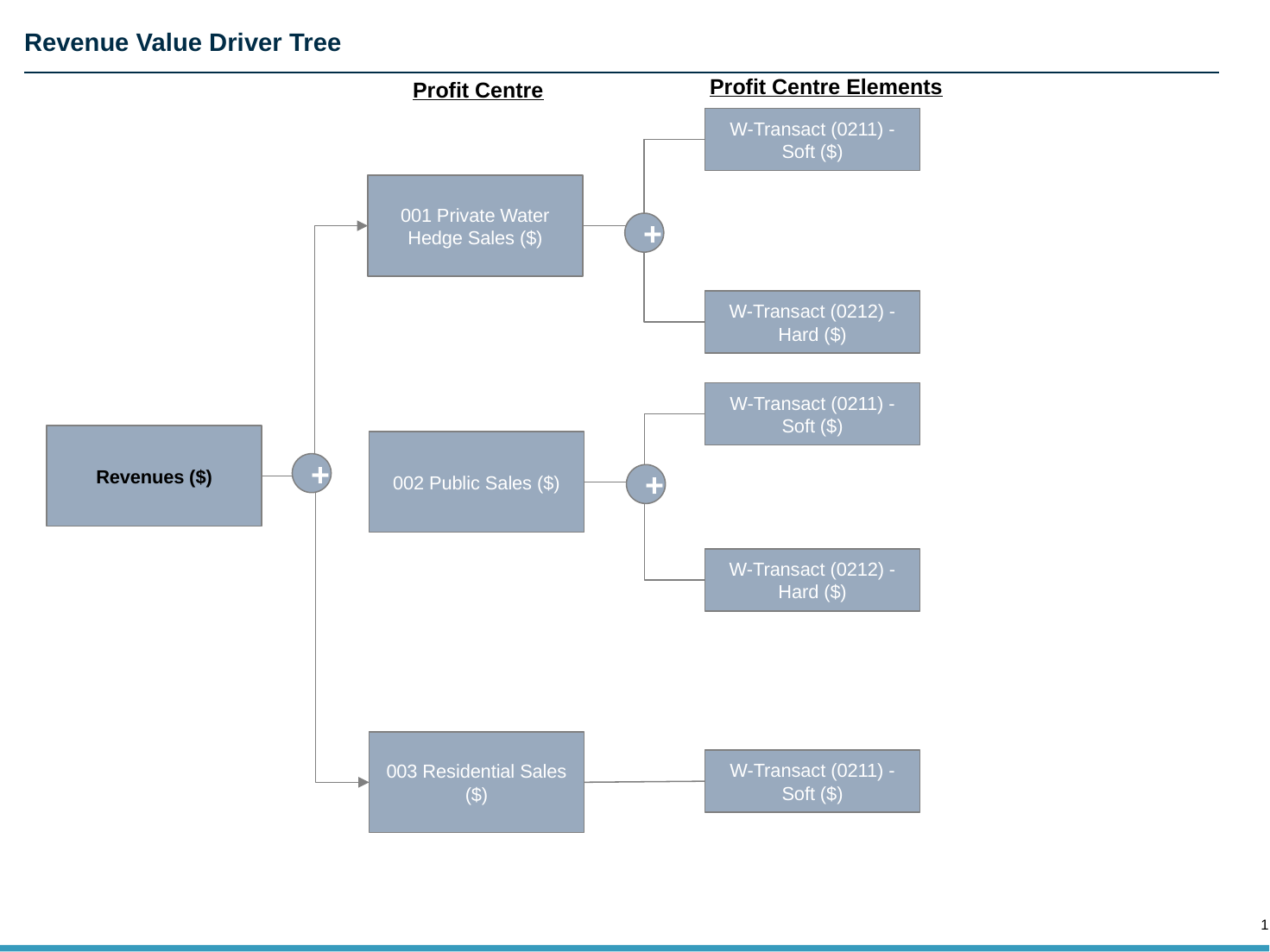

# Revenue Value Driver Tree
Profit Centre Elements
Profit Centre
W-Transact (0211) - Soft ($)
001 Private Water Hedge Sales ($)
+
W-Transact (0212) - Hard ($)
W-Transact (0211) - Soft ($)
Revenues ($)
002 Public Sales ($)
+
+
W-Transact (0212) - Hard ($)
003 Residential Sales ($)
W-Transact (0211) - Soft ($)